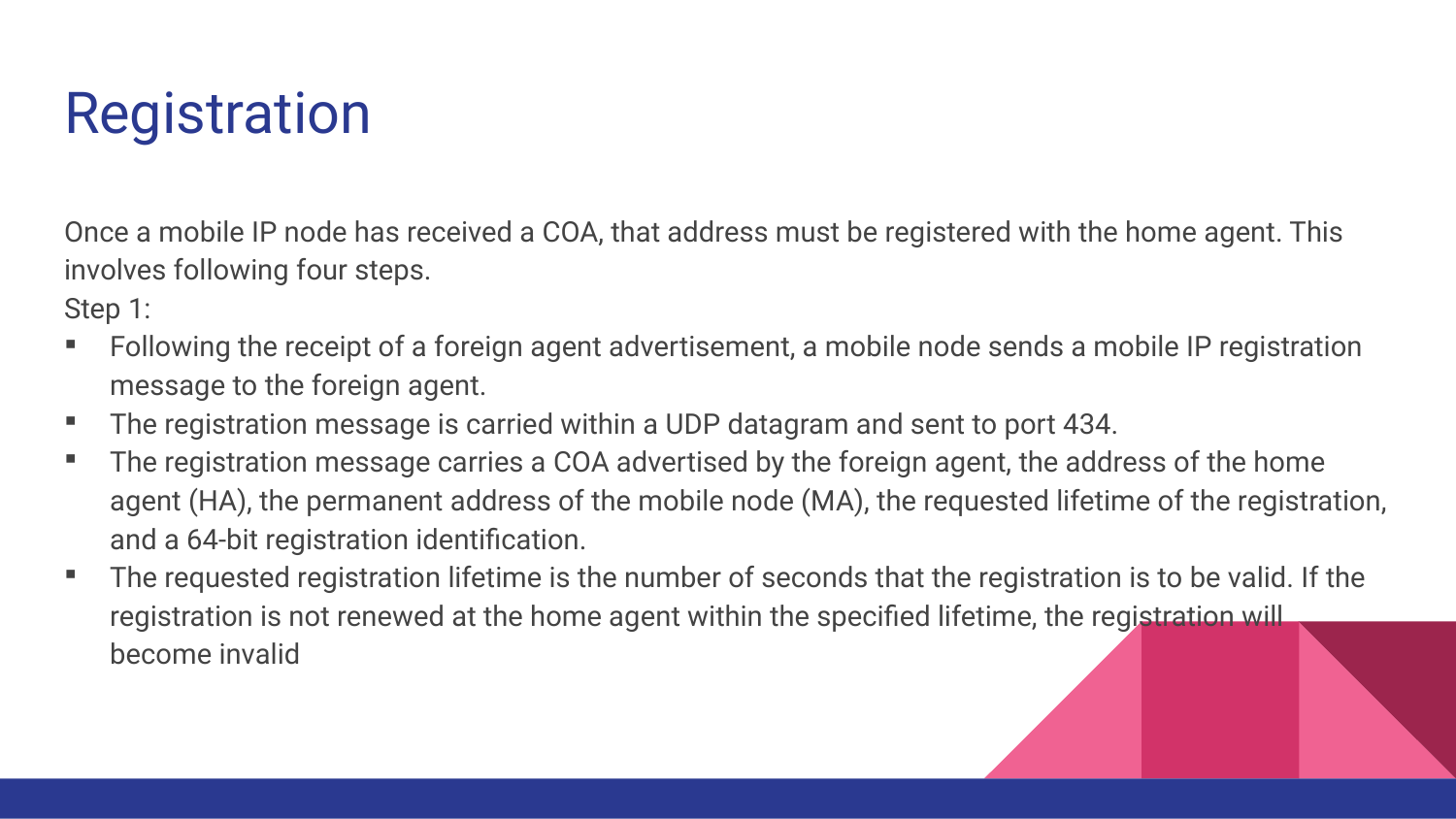

# Registration
Once a mobile IP node has received a COA, that address must be registered with the home agent. This involves following four steps.
Step 1:
Following the receipt of a foreign agent advertisement, a mobile node sends a mobile IP registration message to the foreign agent.
The registration message is carried within a UDP datagram and sent to port 434.
The registration message carries a COA advertised by the foreign agent, the address of the home agent (HA), the permanent address of the mobile node (MA), the requested lifetime of the registration, and a 64-bit registration identification.
The requested registration lifetime is the number of seconds that the registration is to be valid. If the registration is not renewed at the home agent within the specified lifetime, the registration will become invalid